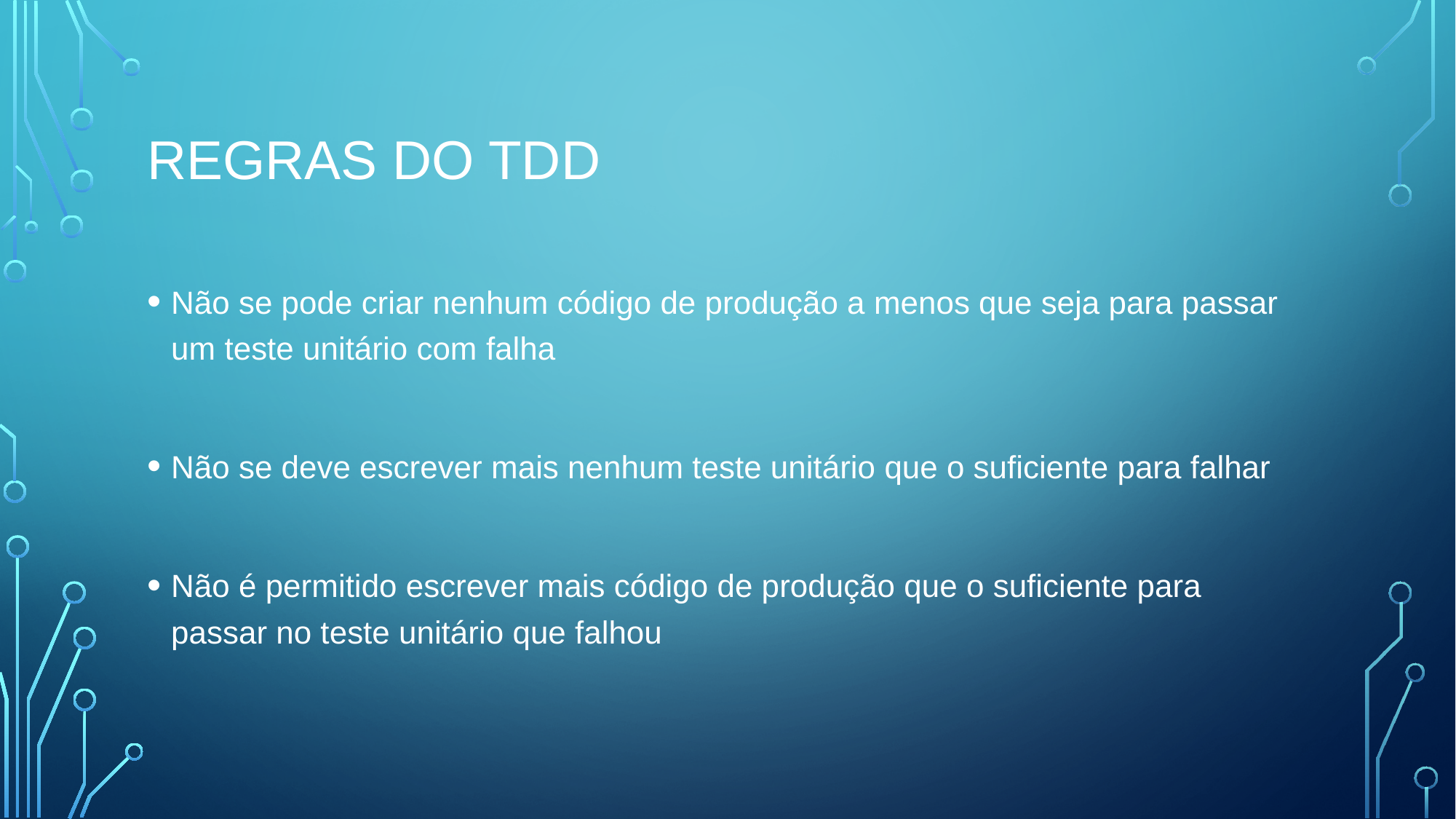

# Regras do tdd
Não se pode criar nenhum código de produção a menos que seja para passar um teste unitário com falha

Não se deve escrever mais nenhum teste unitário que o suficiente para falhar

Não é permitido escrever mais código de produção que o suficiente para passar no teste unitário que falhou